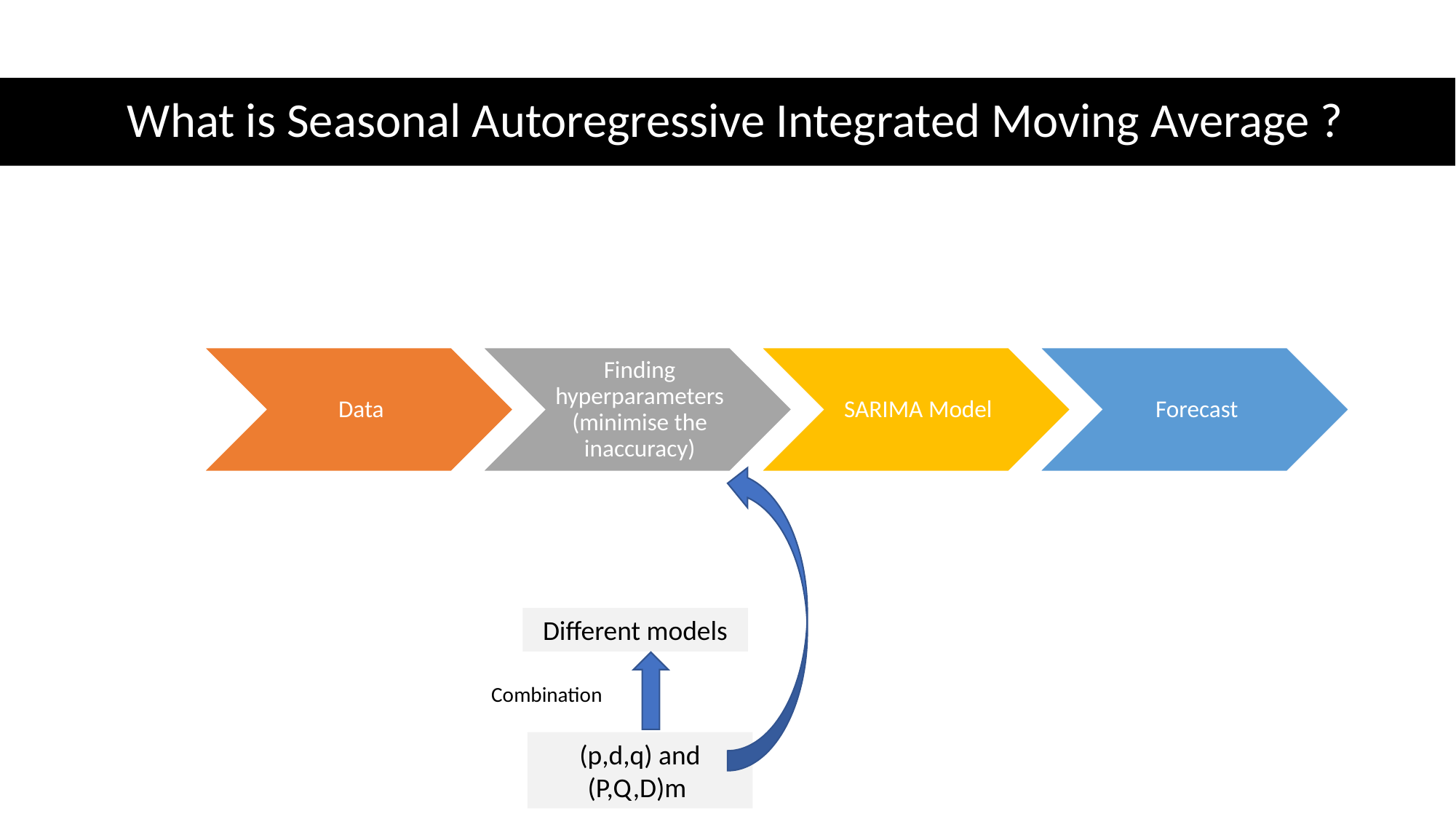

Data
Finding hyperparameters (minimise the inaccuracy)
SARIMA Model
Forecast
# What is Seasonal Autoregressive Integrated Moving Average ?

Different models

Combination
(p,d,q) and (P,Q,D)m